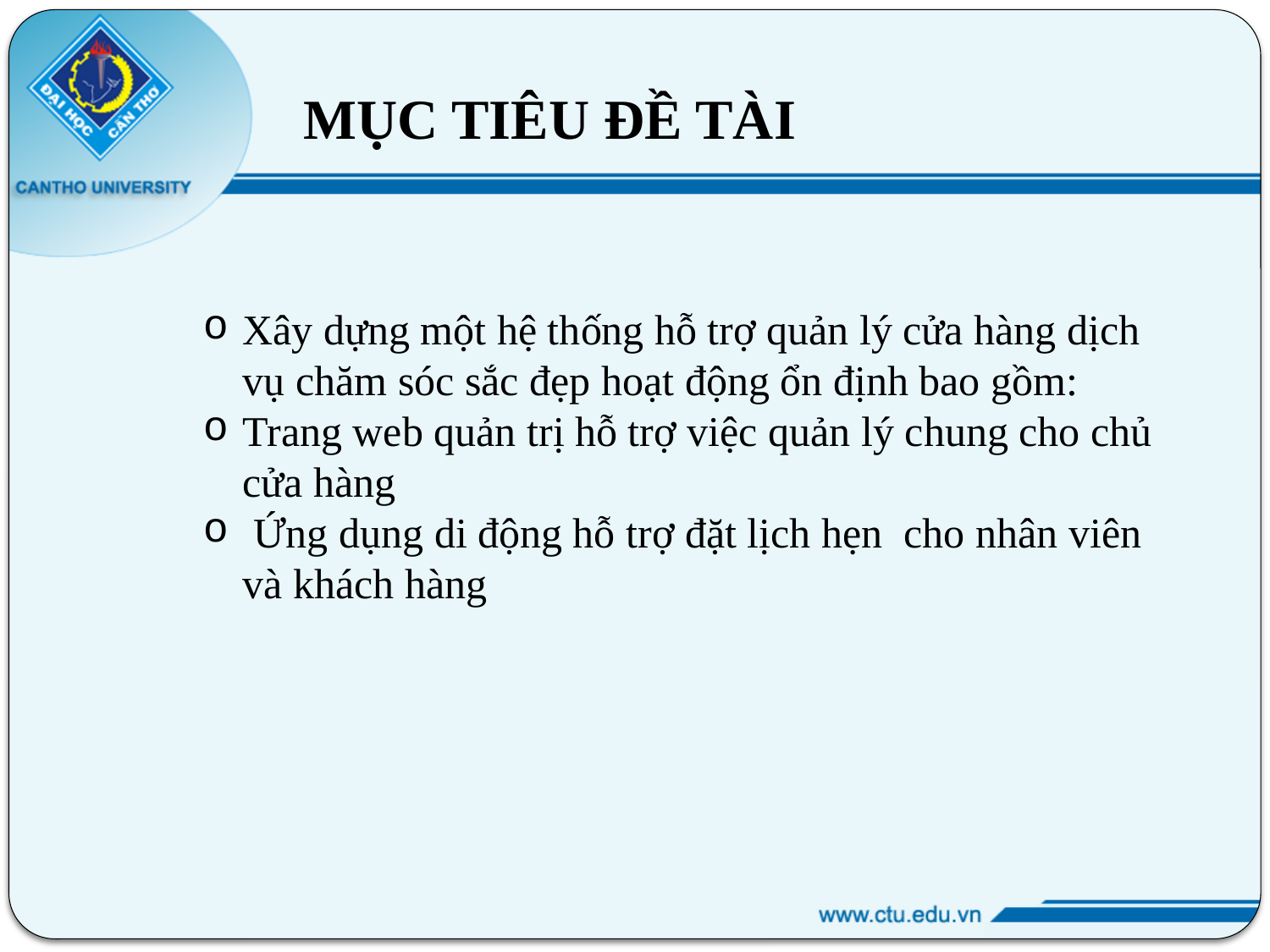

MỤC TIÊU ĐỀ TÀI
Xây dựng một hệ thống hỗ trợ quản lý cửa hàng dịch vụ chăm sóc sắc đẹp hoạt động ổn định bao gồm:
Trang web quản trị hỗ trợ việc quản lý chung cho chủ cửa hàng
 Ứng dụng di động hỗ trợ đặt lịch hẹn  cho nhân viên và khách hàng